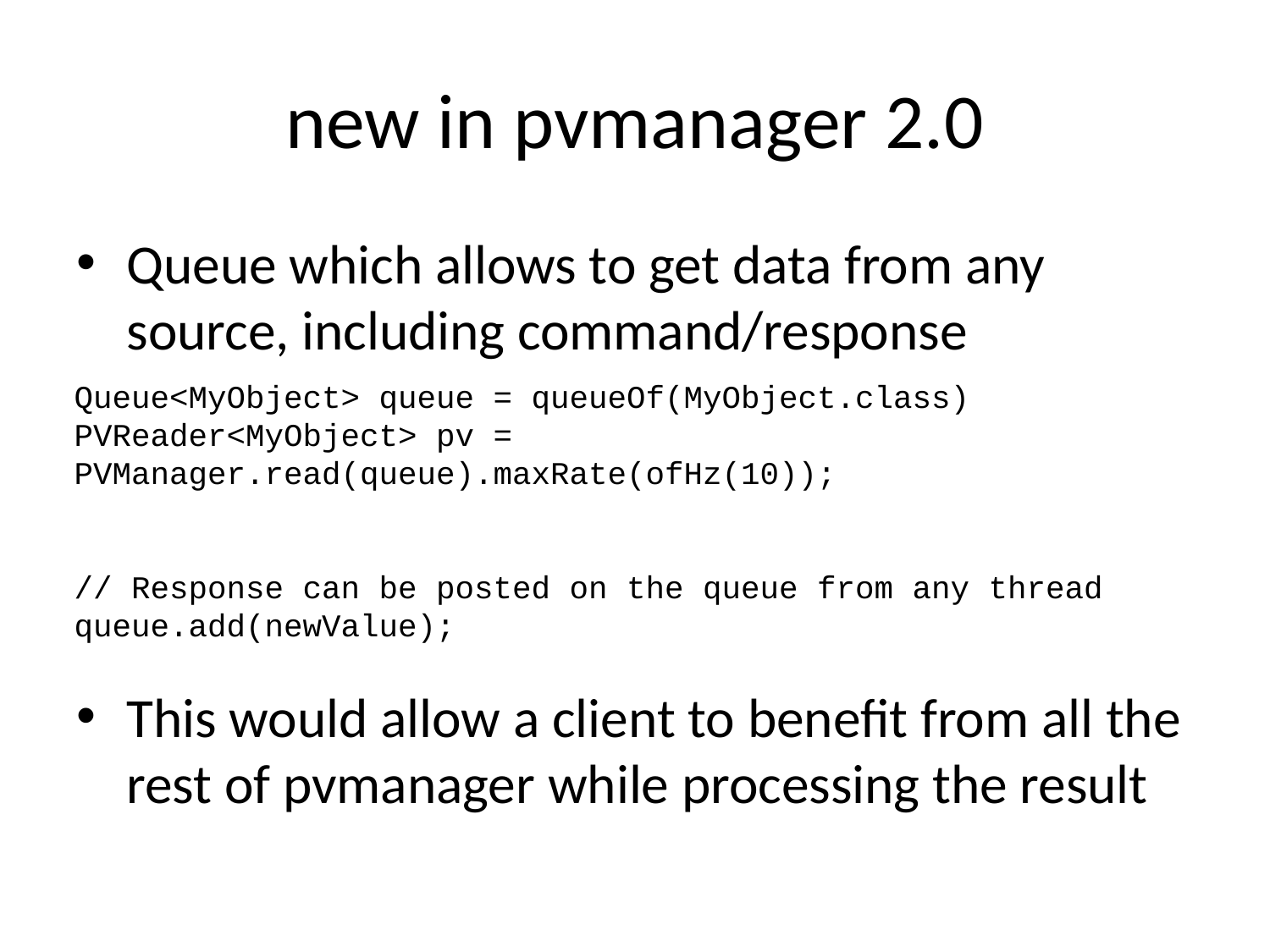

# new in pvmanager 2.0
Queue which allows to get data from any source, including command/response

This would allow a client to benefit from all the rest of pvmanager while processing the result
Queue<MyObject> queue = queueOf(MyObject.class) PVReader<MyObject> pv = PVManager.read(queue).maxRate(ofHz(10));

// Response can be posted on the queue from any thread
queue.add(newValue);